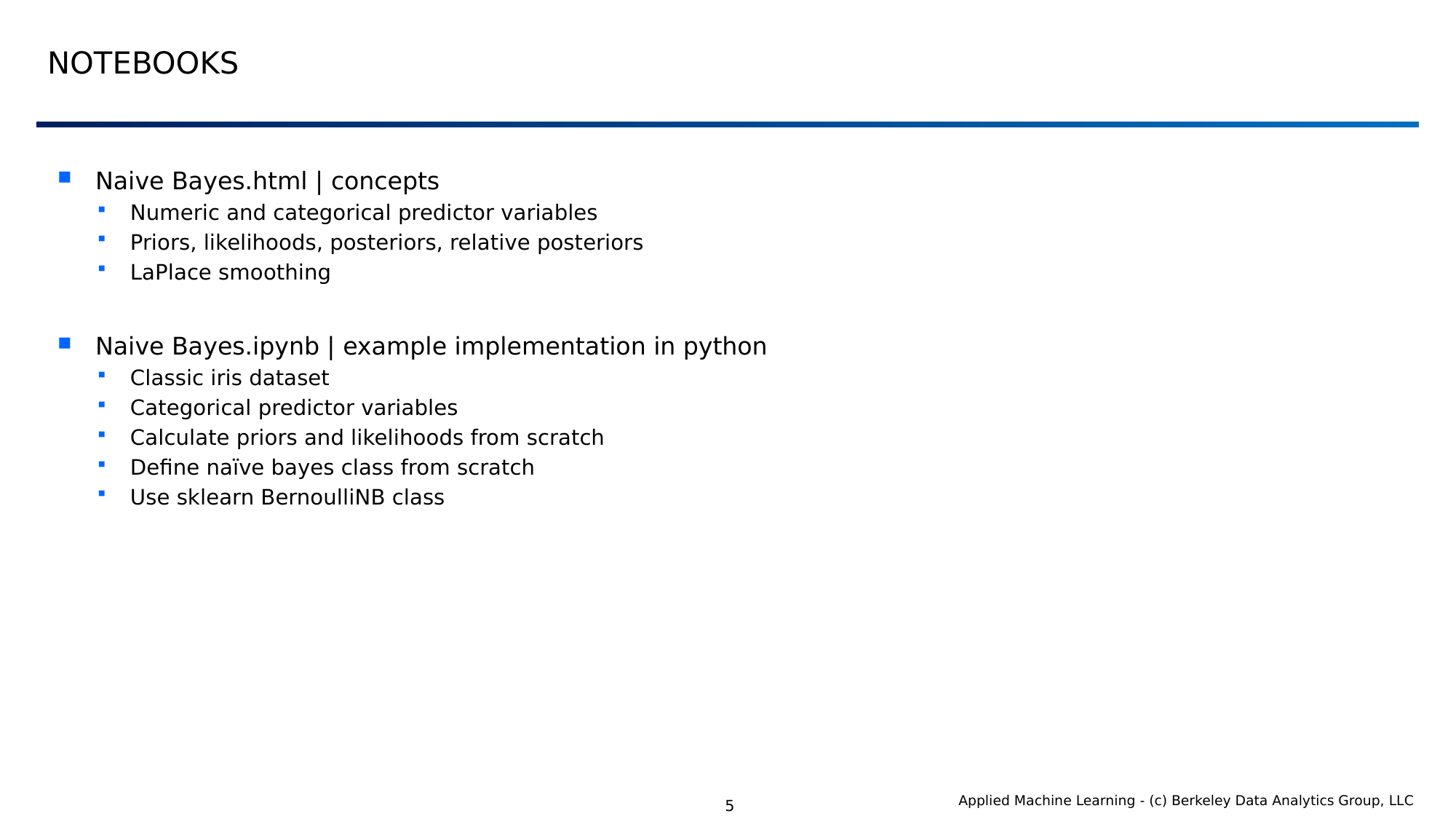

# Notebooks
Naive Bayes.html | concepts
Numeric and categorical predictor variables
Priors, likelihoods, posteriors, relative posteriors
LaPlace smoothing

Naive Bayes.ipynb | example implementation in python
Classic iris dataset
Categorical predictor variables
Calculate priors and likelihoods from scratch
Define naïve bayes class from scratch
Use sklearn BernoulliNB class
5
Applied Machine Learning - (c) Berkeley Data Analytics Group, LLC